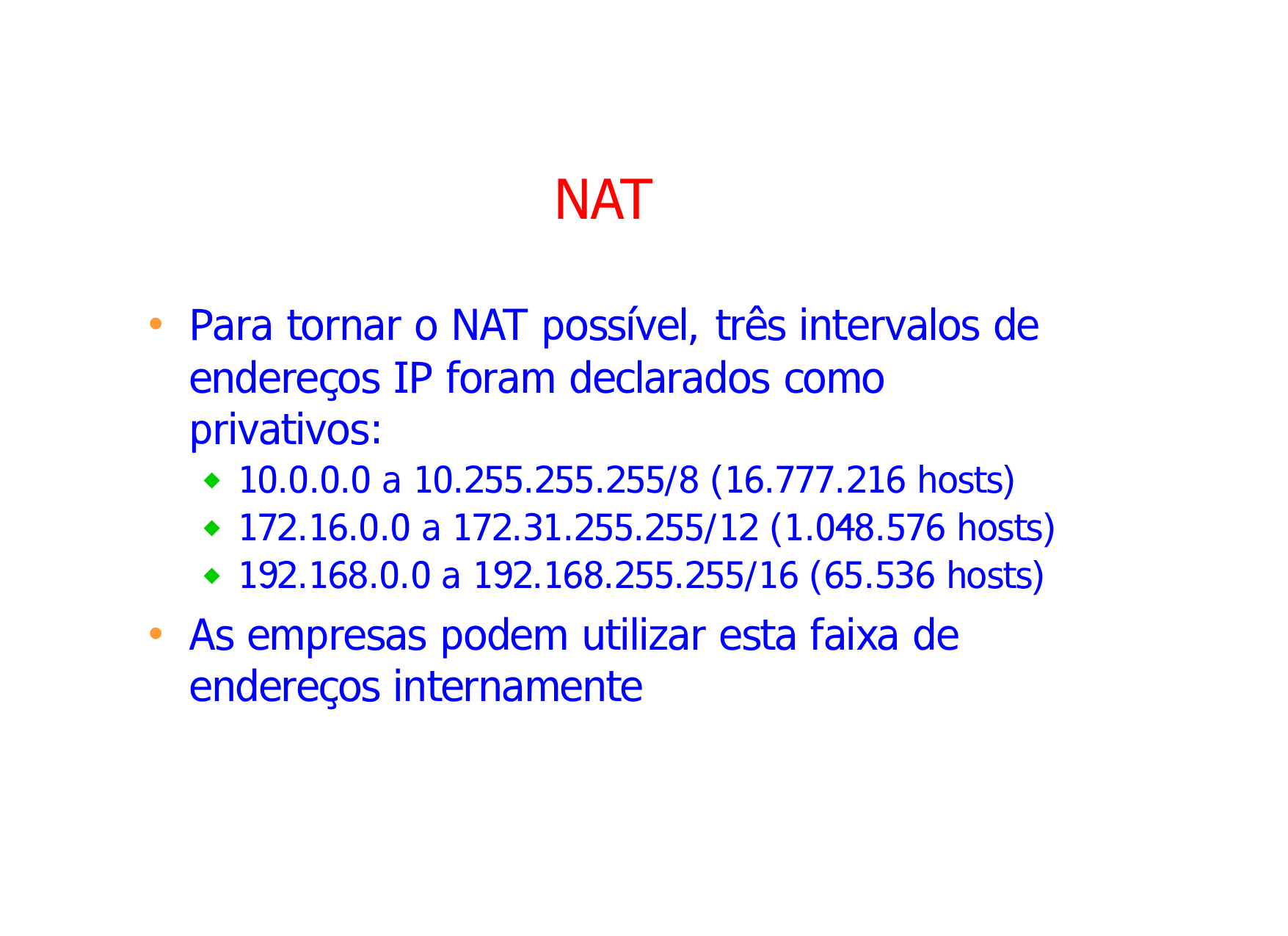

NAT
Para tornar o NAT possível, três intervalos de
endereços IP foram declarados como privativos:
10.0.0.0 a 10.255.255.255/8 (16.777.216 hosts)
172.16.0.0 a 172.31.255.255/12 (1.048.576 hosts)
192.168.0.0 a 192.168.255.255/16 (65.536 hosts)
As empresas podem utilizar esta faixa de endereços internamente